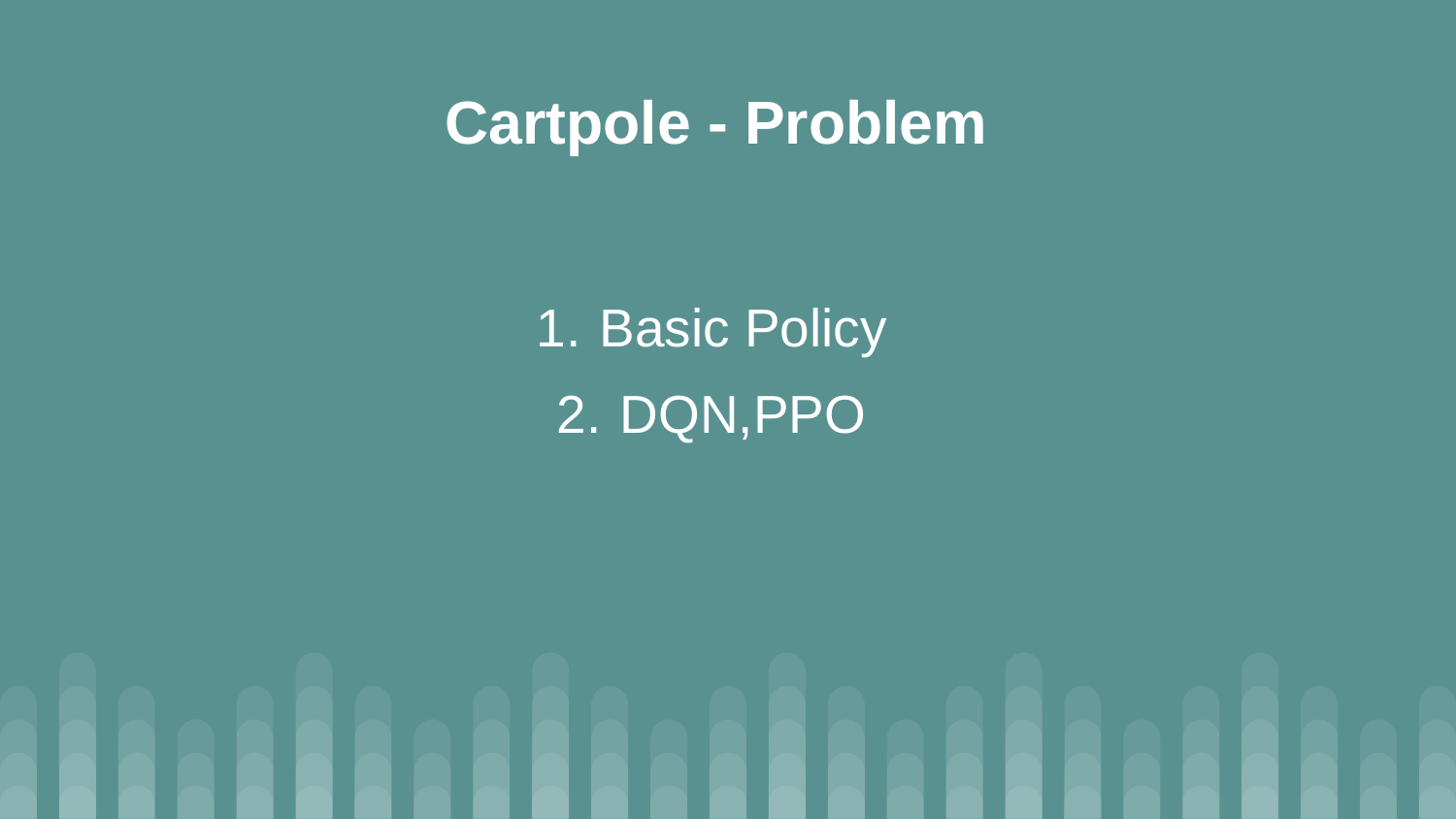

# Cartpole - Problem
Basic Policy
DQN,PPO